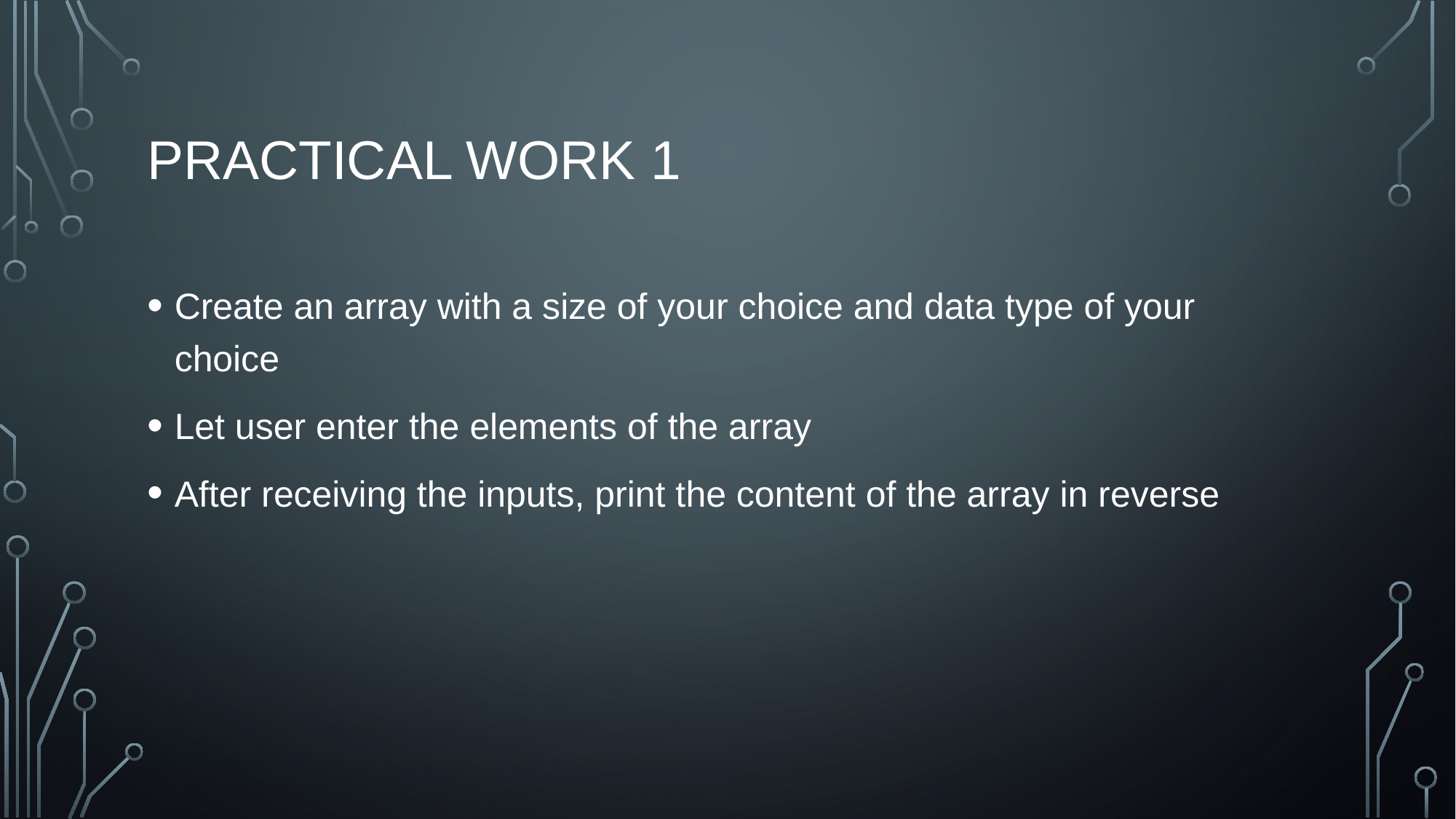

# Practical work 1
Create an array with a size of your choice and data type of your choice
Let user enter the elements of the array
After receiving the inputs, print the content of the array in reverse